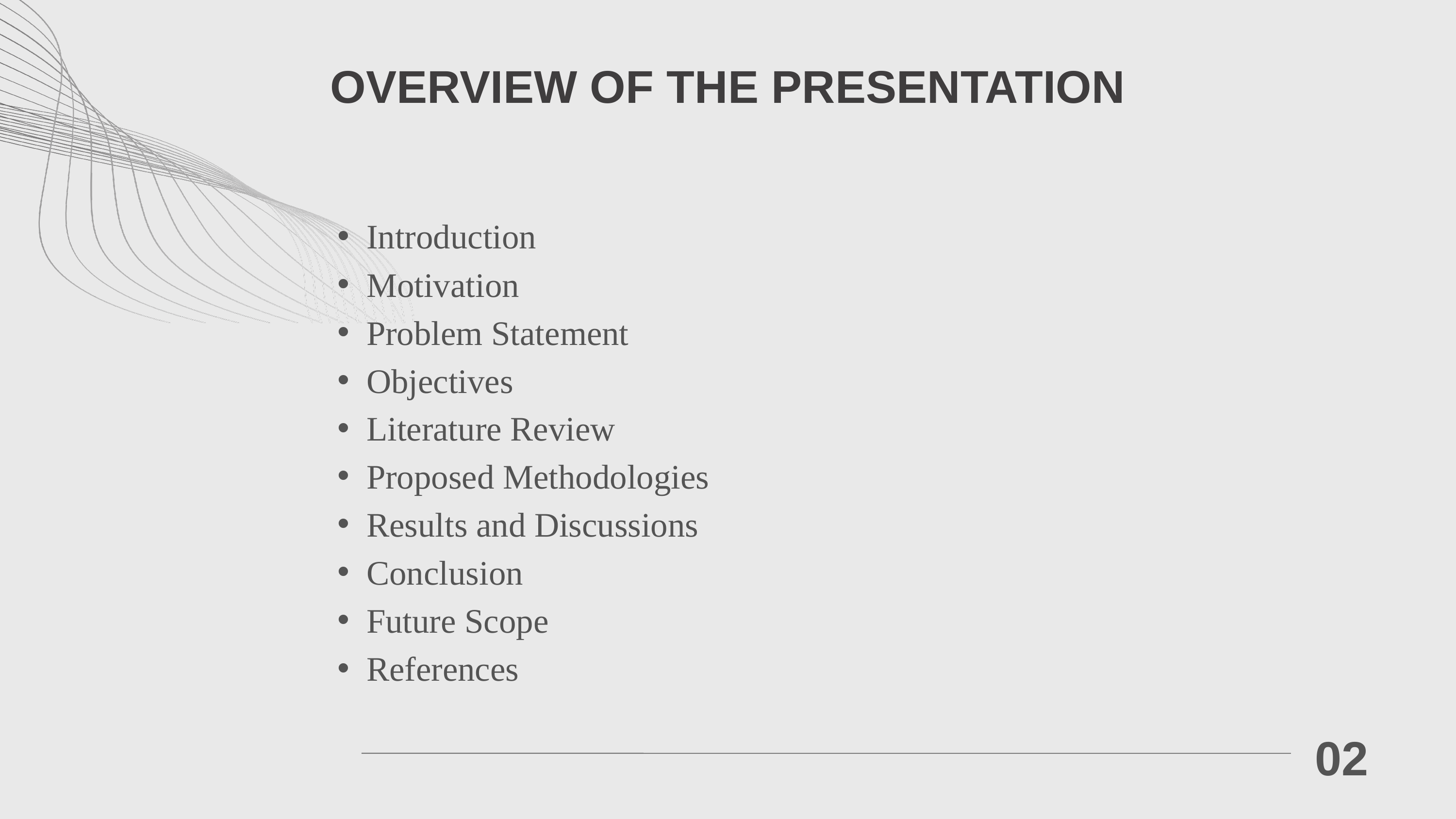

OVERVIEW OF THE PRESENTATION
Introduction
Motivation
Problem Statement
Objectives
Literature Review
Proposed Methodologies
Results and Discussions
Conclusion
Future Scope
References

02